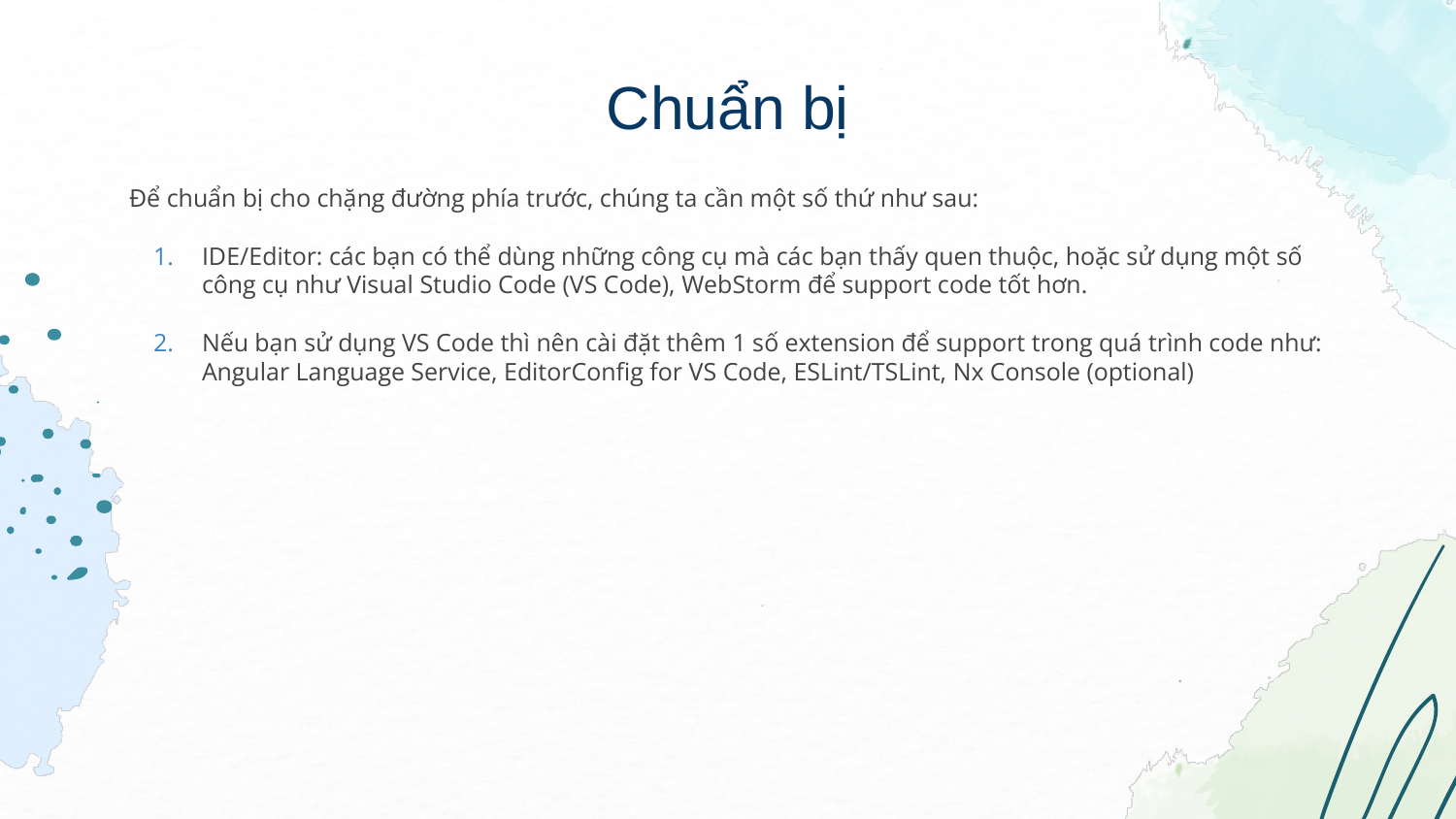

# Chuẩn bị
Để chuẩn bị cho chặng đường phía trước, chúng ta cần một số thứ như sau:

IDE/Editor: các bạn có thể dùng những công cụ mà các bạn thấy quen thuộc, hoặc sử dụng một số công cụ như Visual Studio Code (VS Code), WebStorm để support code tốt hơn.

Nếu bạn sử dụng VS Code thì nên cài đặt thêm 1 số extension để support trong quá trình code như: Angular Language Service, EditorConfig for VS Code, ESLint/TSLint, Nx Console (optional)